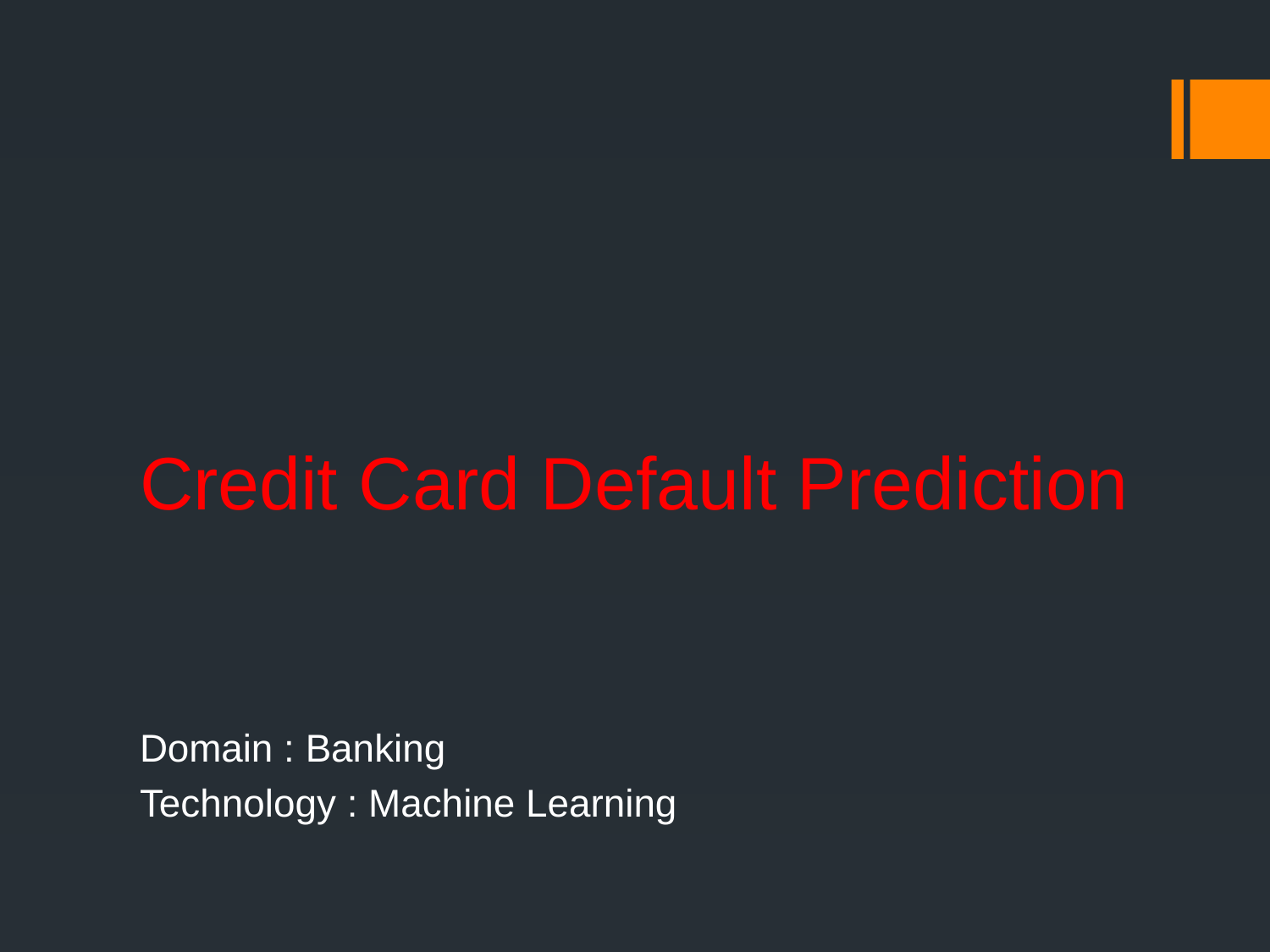

# Credit Card Default Prediction
Domain : Banking
Technology : Machine Learning